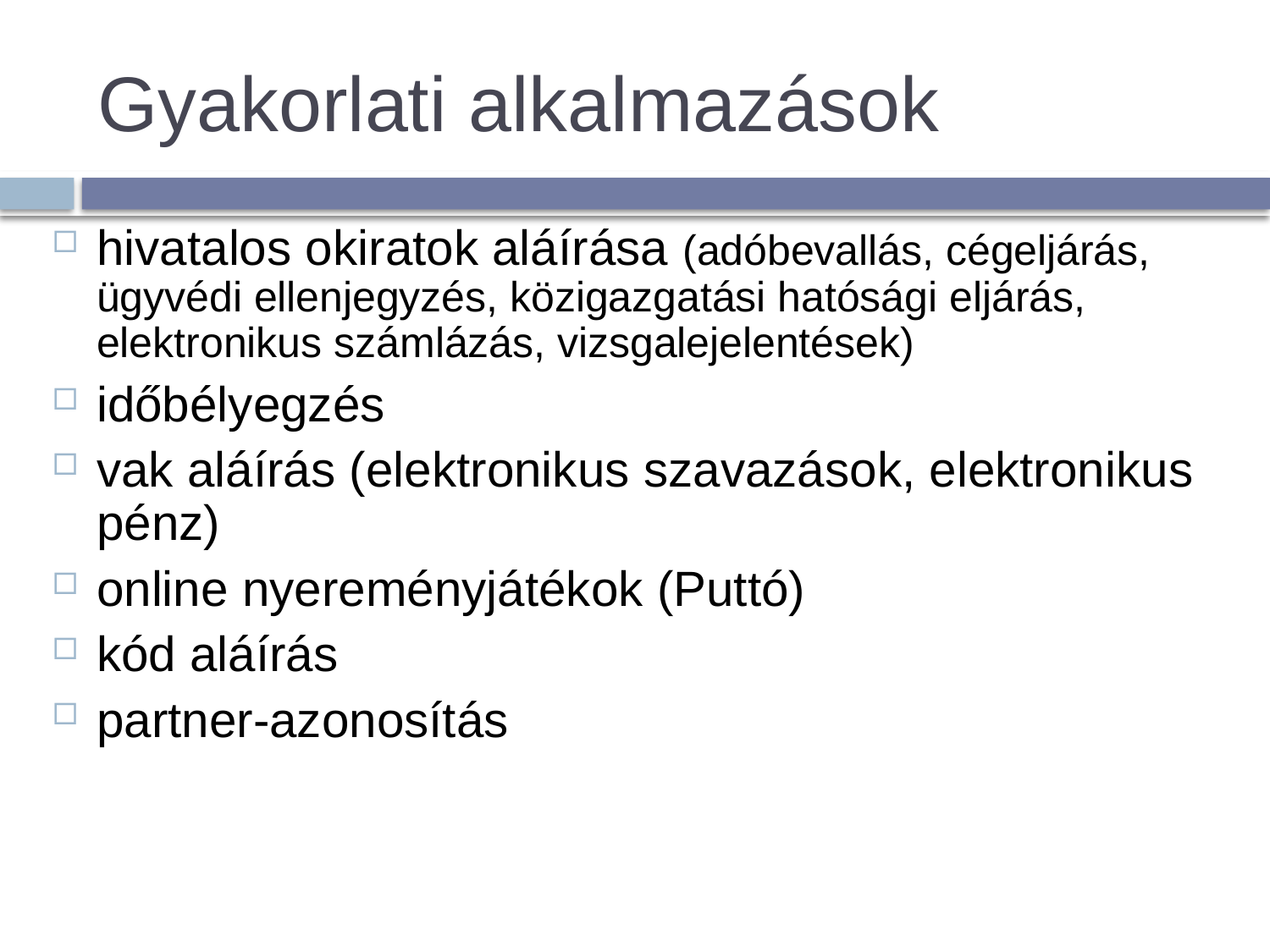

# Gyakorlati alkalmazások
hivatalos okiratok aláírása (adóbevallás, cégeljárás, ügyvédi ellenjegyzés, közigazgatási hatósági eljárás, elektronikus számlázás, vizsgalejelentések)
időbélyegzés
vak aláírás (elektronikus szavazások, elektronikus pénz)
online nyereményjátékok (Puttó)
kód aláírás
partner-azonosítás